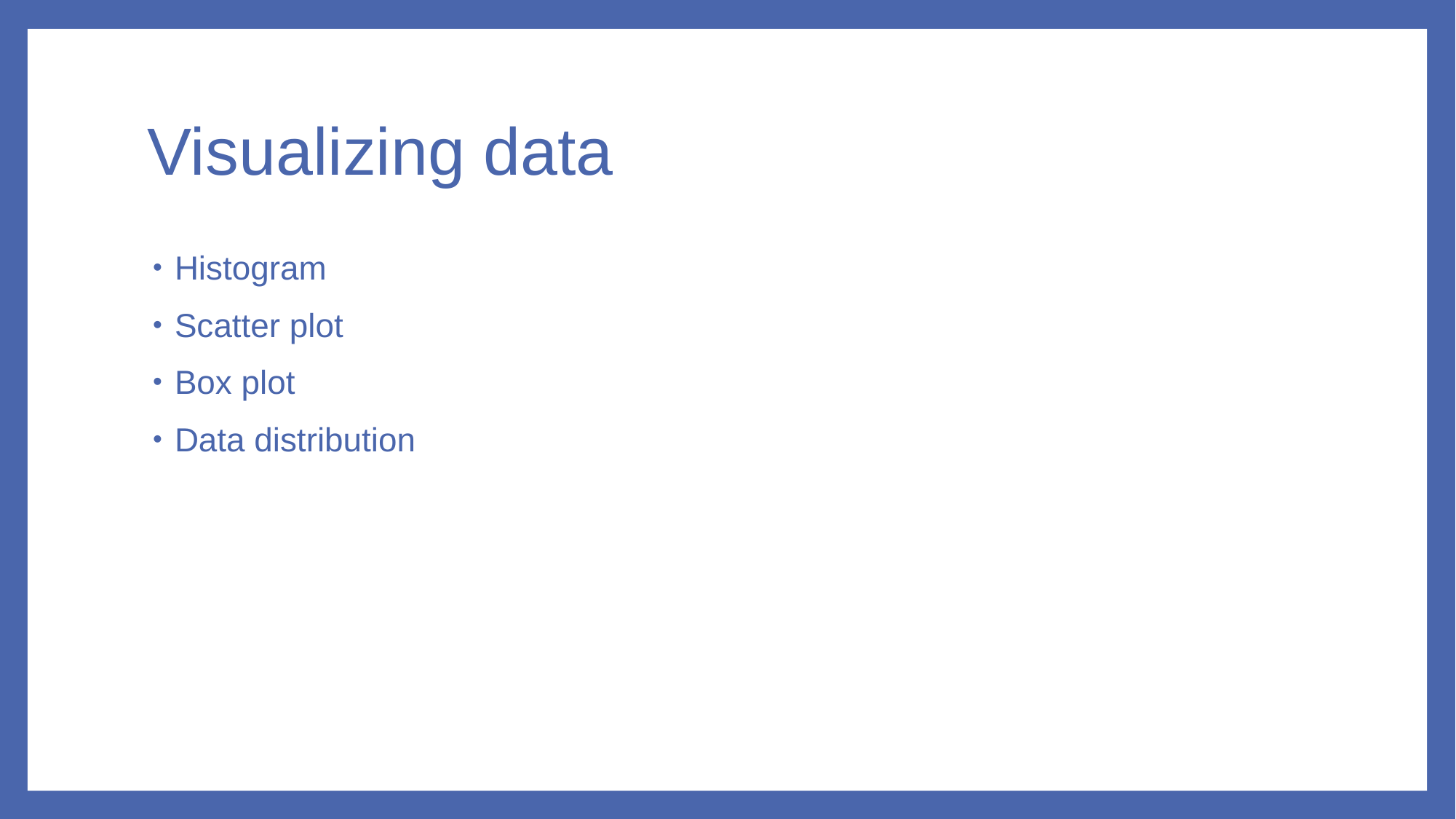

# Visualizing data
Histogram
Scatter plot
Box plot
Data distribution